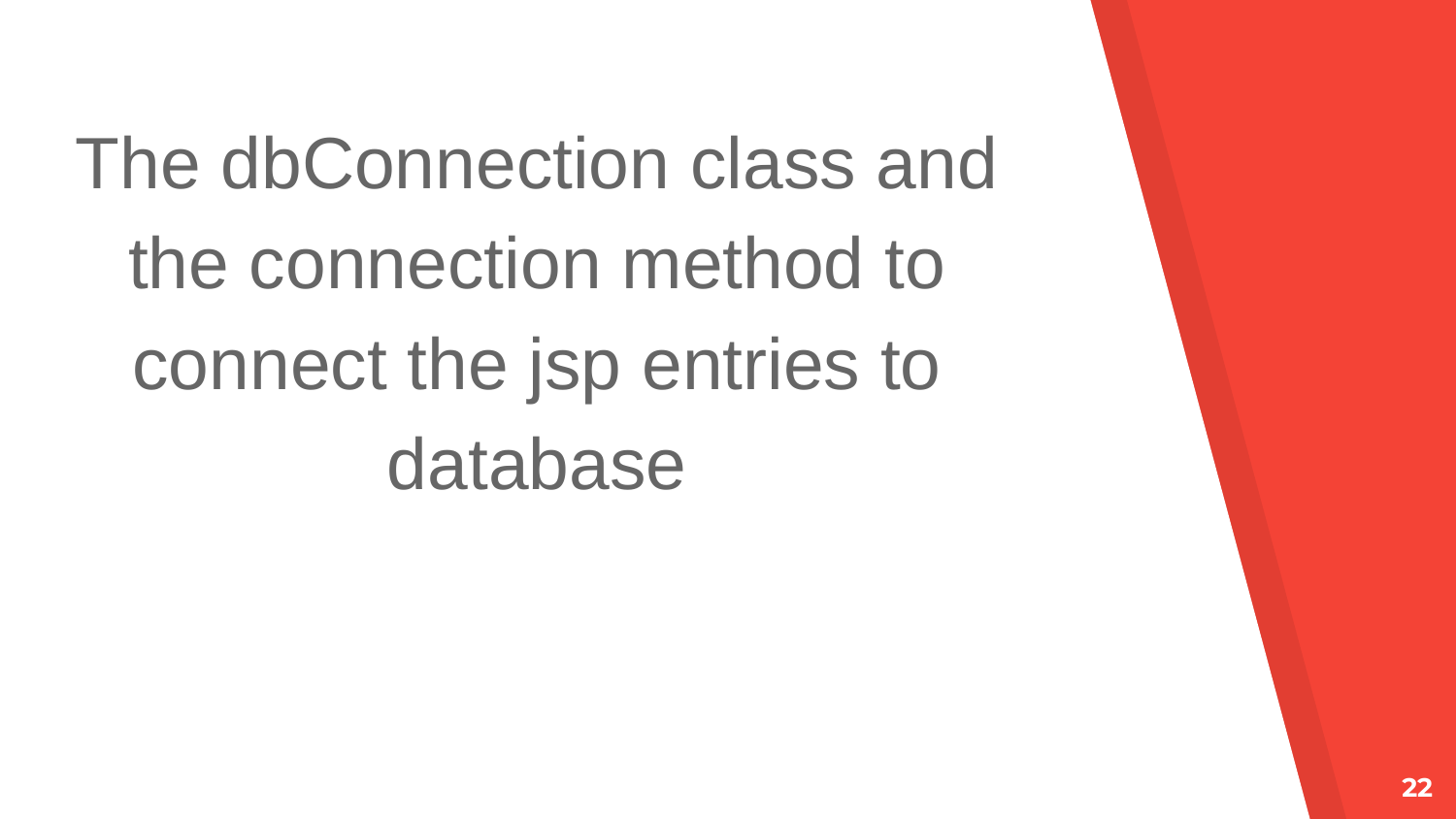

The dbConnection class and the connection method to connect the jsp entries to database
22